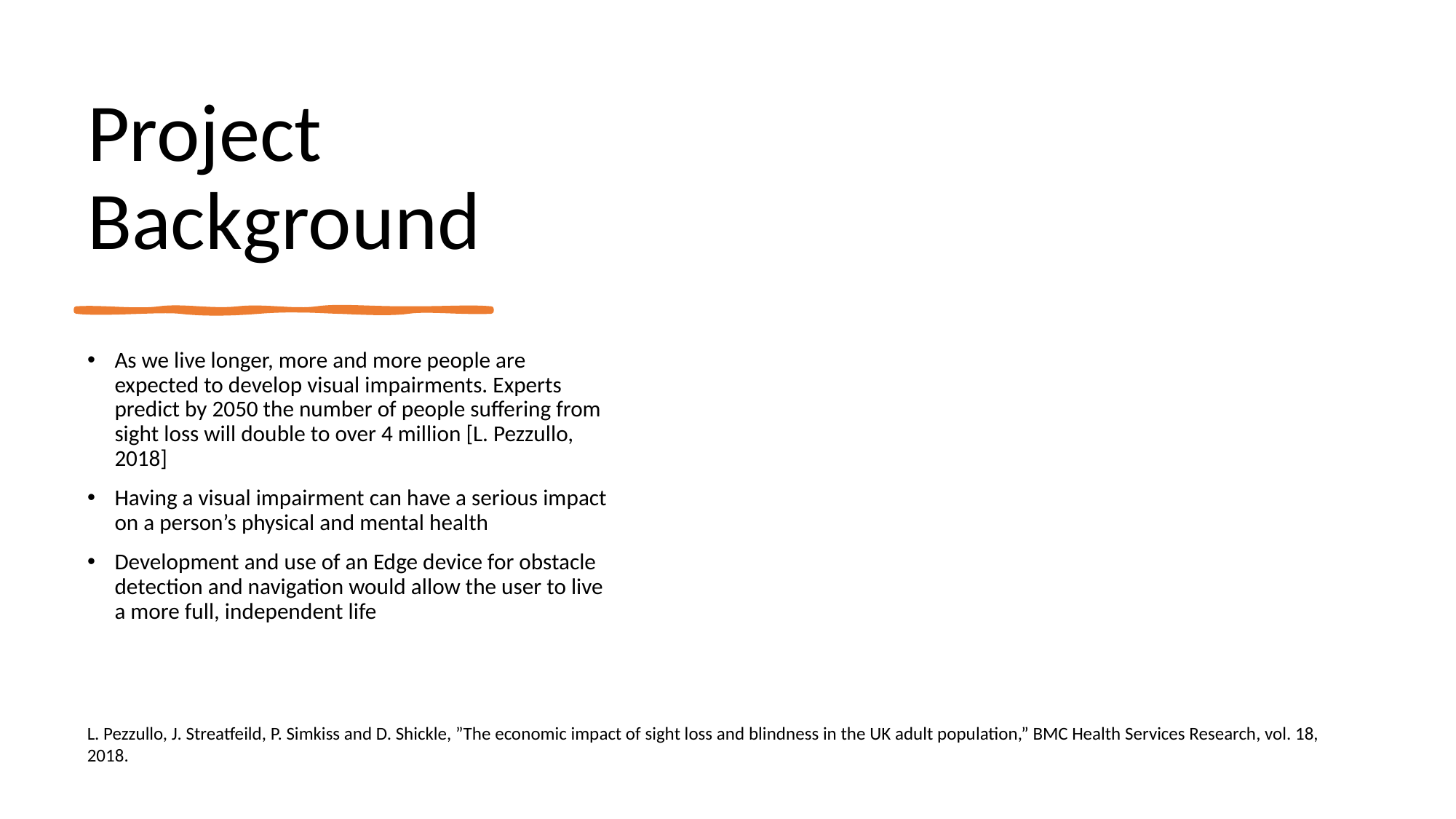

# Project Background

As we live longer, more and more people are expected to develop visual impairments. Experts predict by 2050 the number of people suffering from sight loss will double to over 4 million [L. Pezzullo, 2018]
Having a visual impairment can have a serious impact on a person’s physical and mental health
Development and use of an Edge device for obstacle detection and navigation would allow the user to live a more full, independent life

L. Pezzullo, J. Streatfeild, P. Simkiss and D. Shickle, ”The economic impact of sight loss and blindness in the UK adult population,” BMC Health Services Research, vol. 18, 2018.